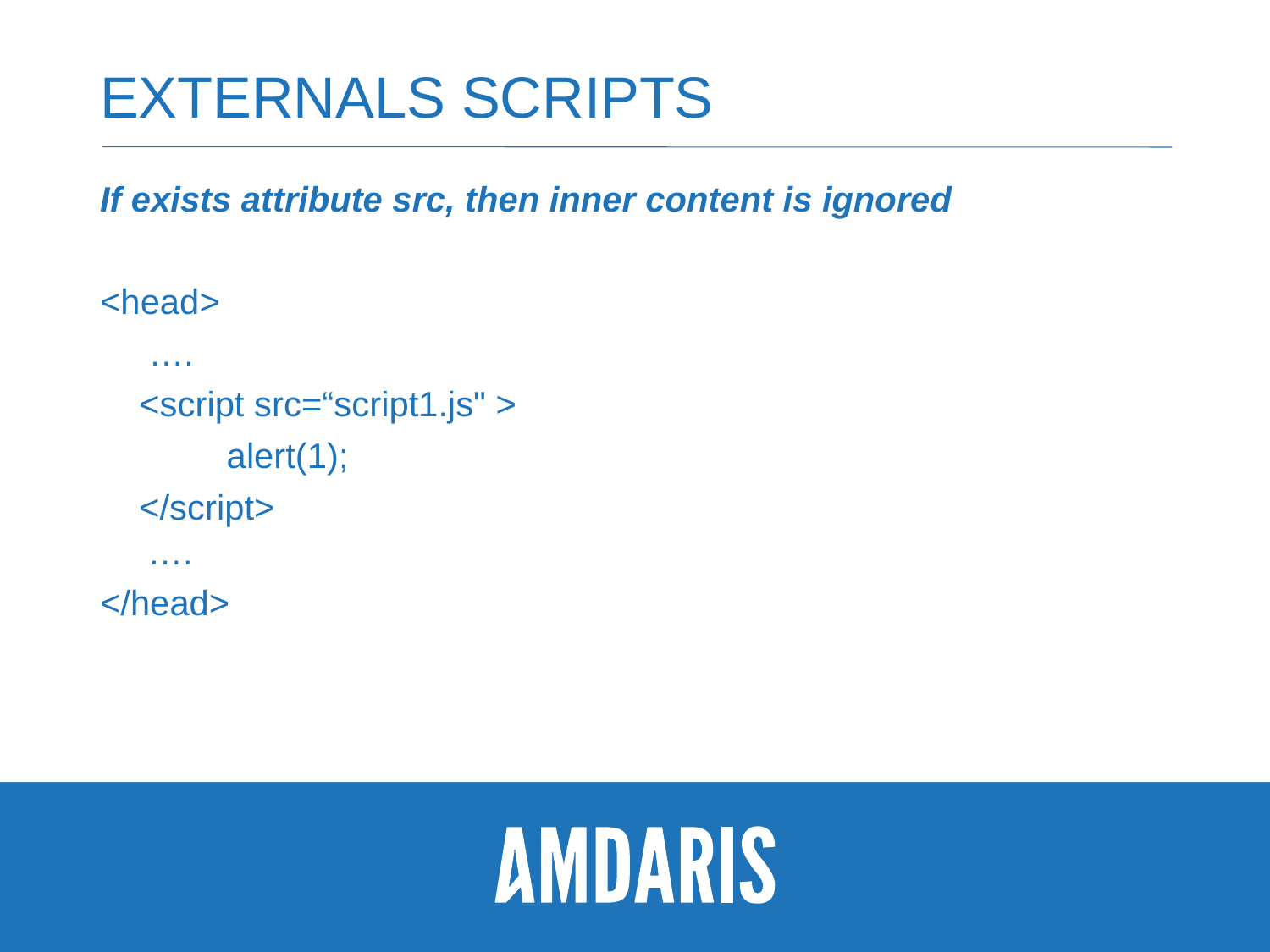

# Externals scripts
If exists attribute src, then inner content is ignored

<head>
     ….
    <script src=“script1.js" >
             alert(1);
    </script>
….
</head>